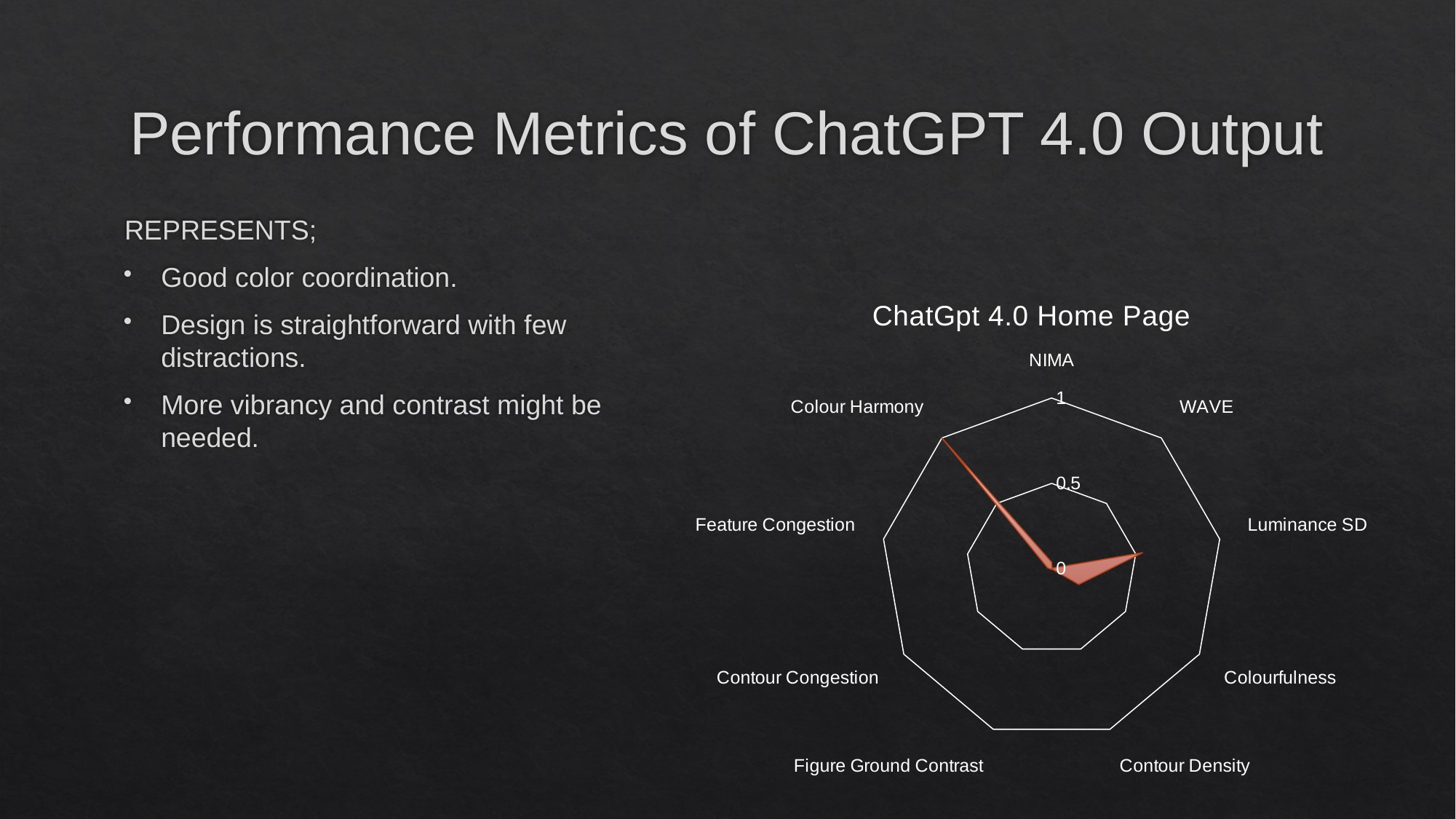

# Performance Metrics of ChatGPT 4.0 Output
REPRESENTS;
Good color coordination.
Design is straightforward with few distractions.
More vibrancy and contrast might be needed.

### Chart: ChatGpt 4.0 Home Page

| Category |  |
|---|---|
| NIMA | 0.0384 |
| WAVE | 0.0044 |
| Luminance SD | 0.5405 |
| Colourfulness | 0.1835 |
| Contour Density | 0.0001 |
| Figure Ground Contrast | 0.0041 |
| Contour Congestion | 0.0037 |
| Feature Congestion | 0.0225 |
| Colour Harmony | 1.0 |